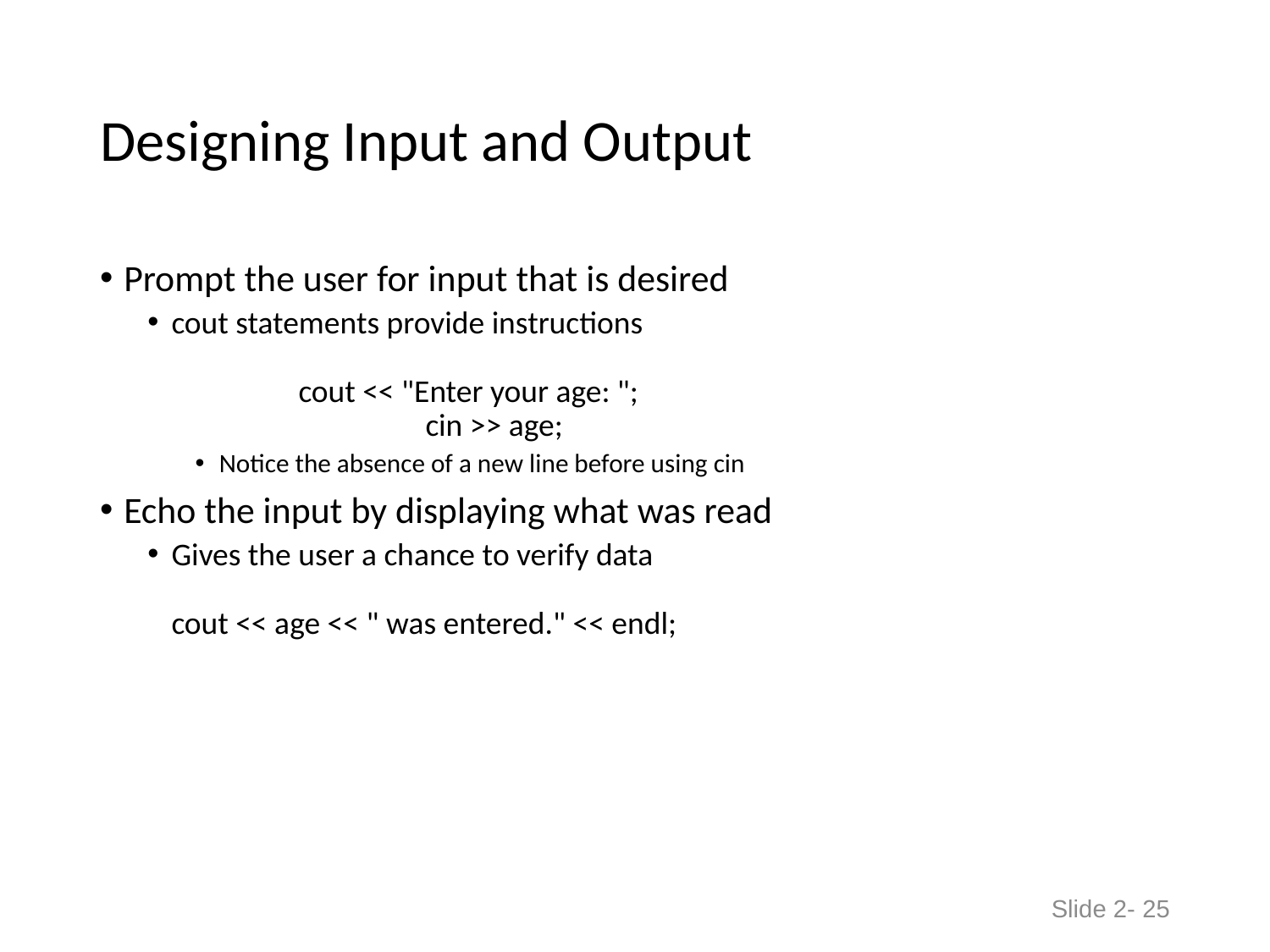

# Designing Input and Output
Prompt the user for input that is desired
cout statements provide instructions
  	cout << "Enter your age: ";
		cin >> age;
Notice the absence of a new line before using cin
Echo the input by displaying what was read
Gives the user a chance to verify data
cout << age << " was entered." << endl;
Slide 2- 25